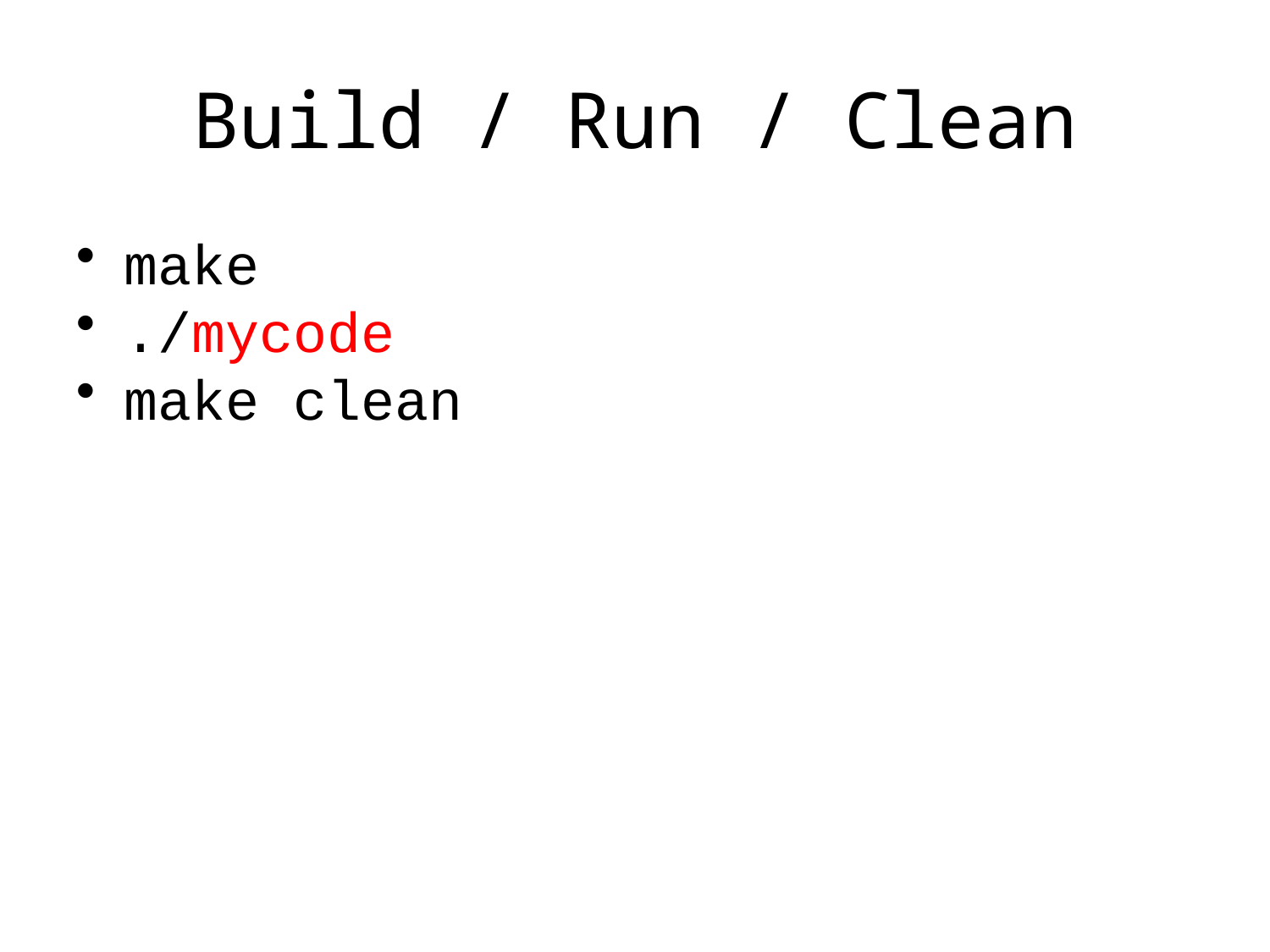

# Build / Run / Clean
make
./mycode
make clean